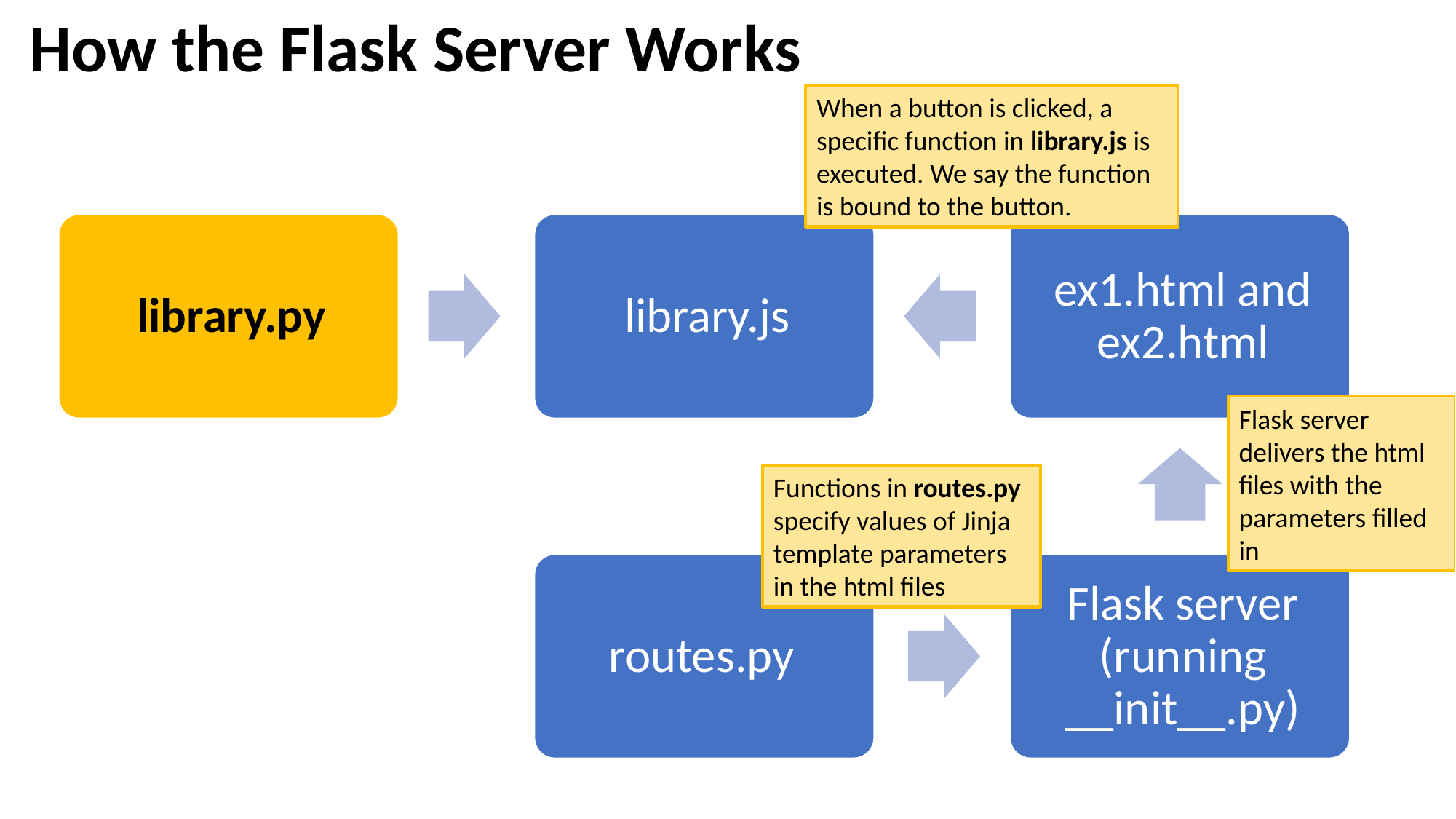

How the Flask Server Works
When a button is clicked, a specific function in library.js is executed. We say the function is bound to the button.
library.py

library.js

ex1.html and ex2.html

Flask server (running __init__.py)

routes.py
Flask server delivers the html files with the parameters filled in
Functions in routes.py specify values of Jinja template parameters in the html files